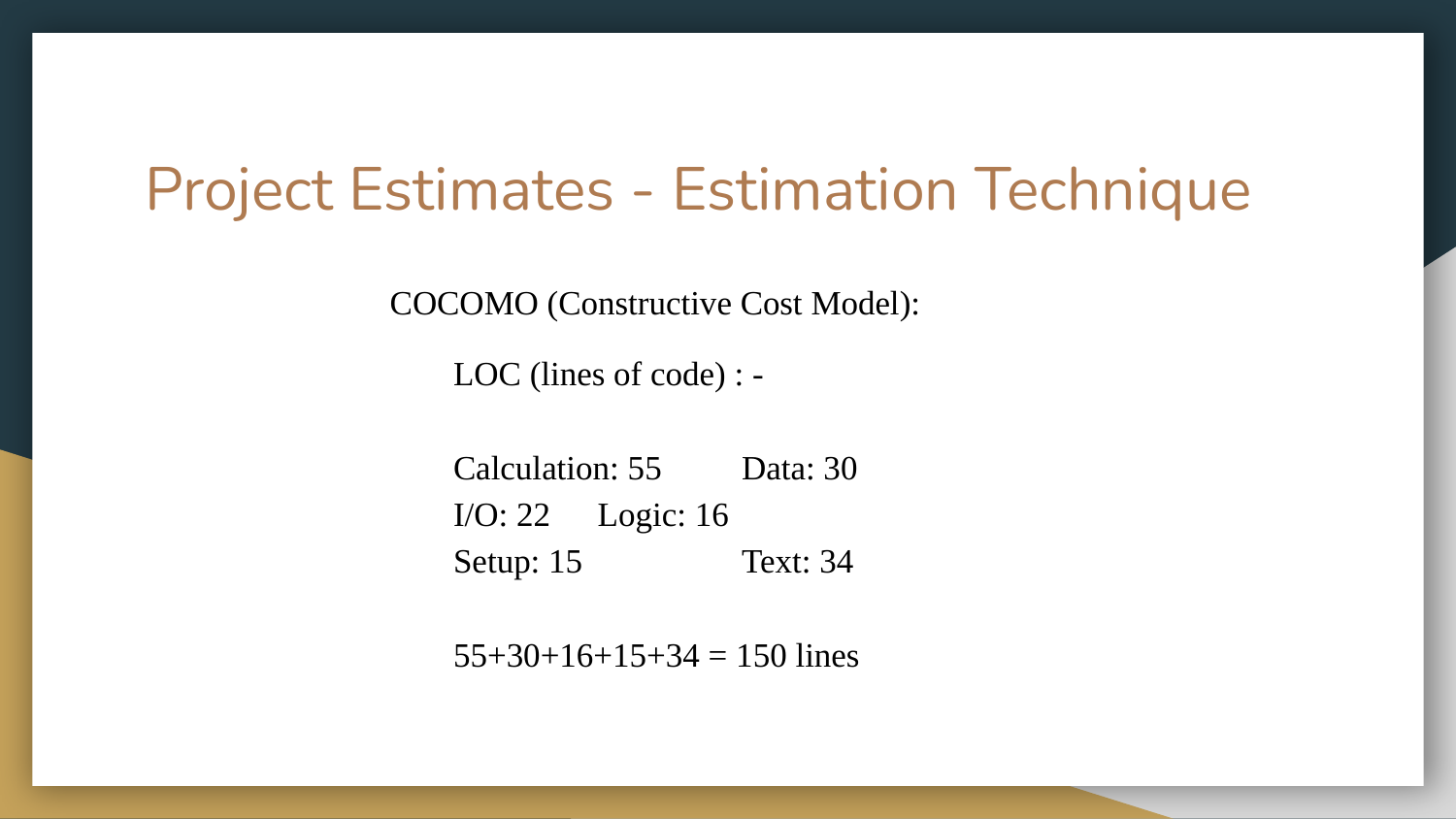

# Project Estimates - Estimation Technique
 COCOMO (Constructive Cost Model):
LOC (lines of code) : -

Calculation: 55 		Data: 30
I/O: 22 				Logic: 16
Setup: 15 			 	Text: 34
55+30+16+15+34 = 150 lines